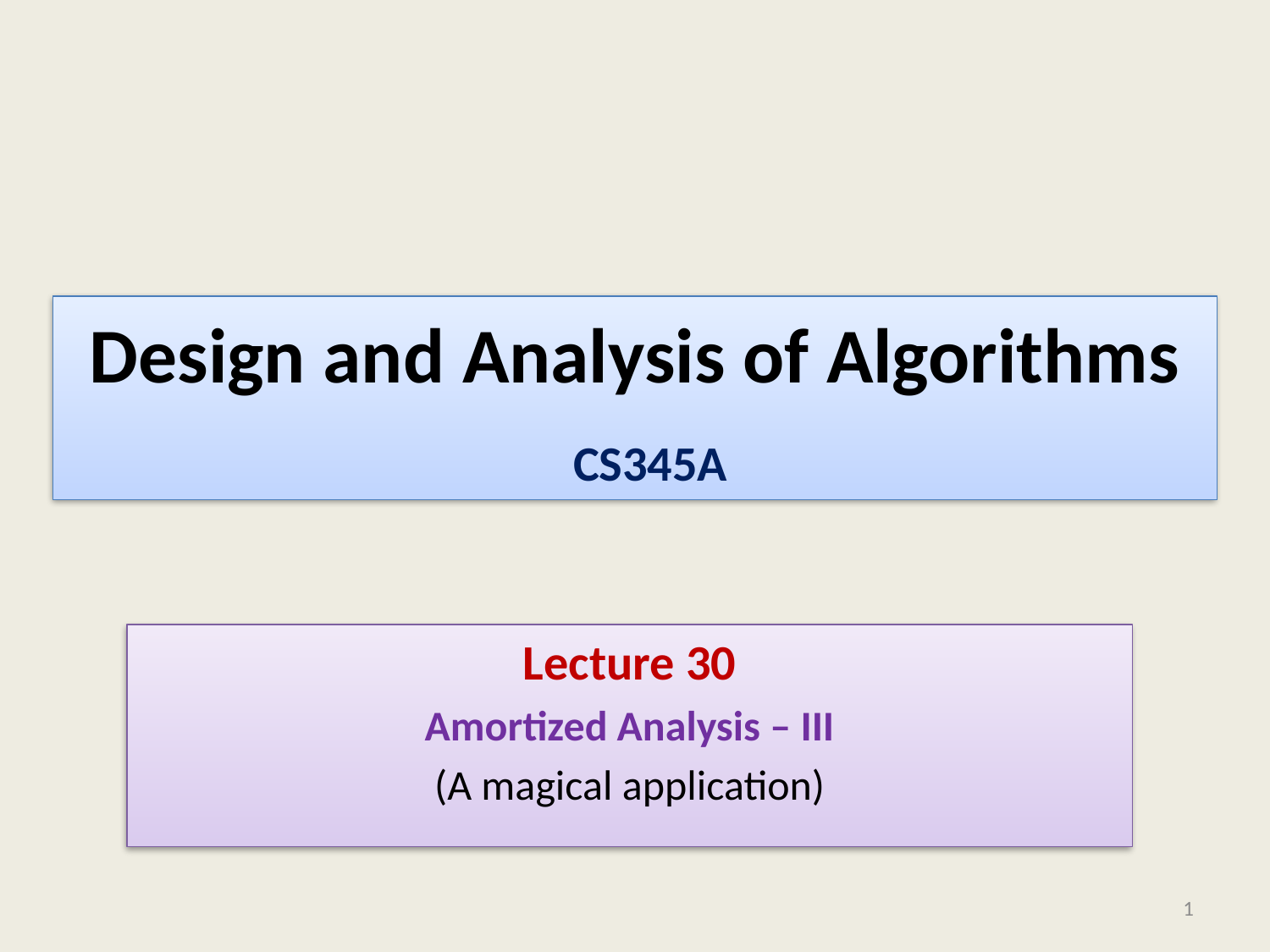

# Design and Analysis of Algorithms
CS345A
Lecture 30
Amortized Analysis – III
(A magical application)
1